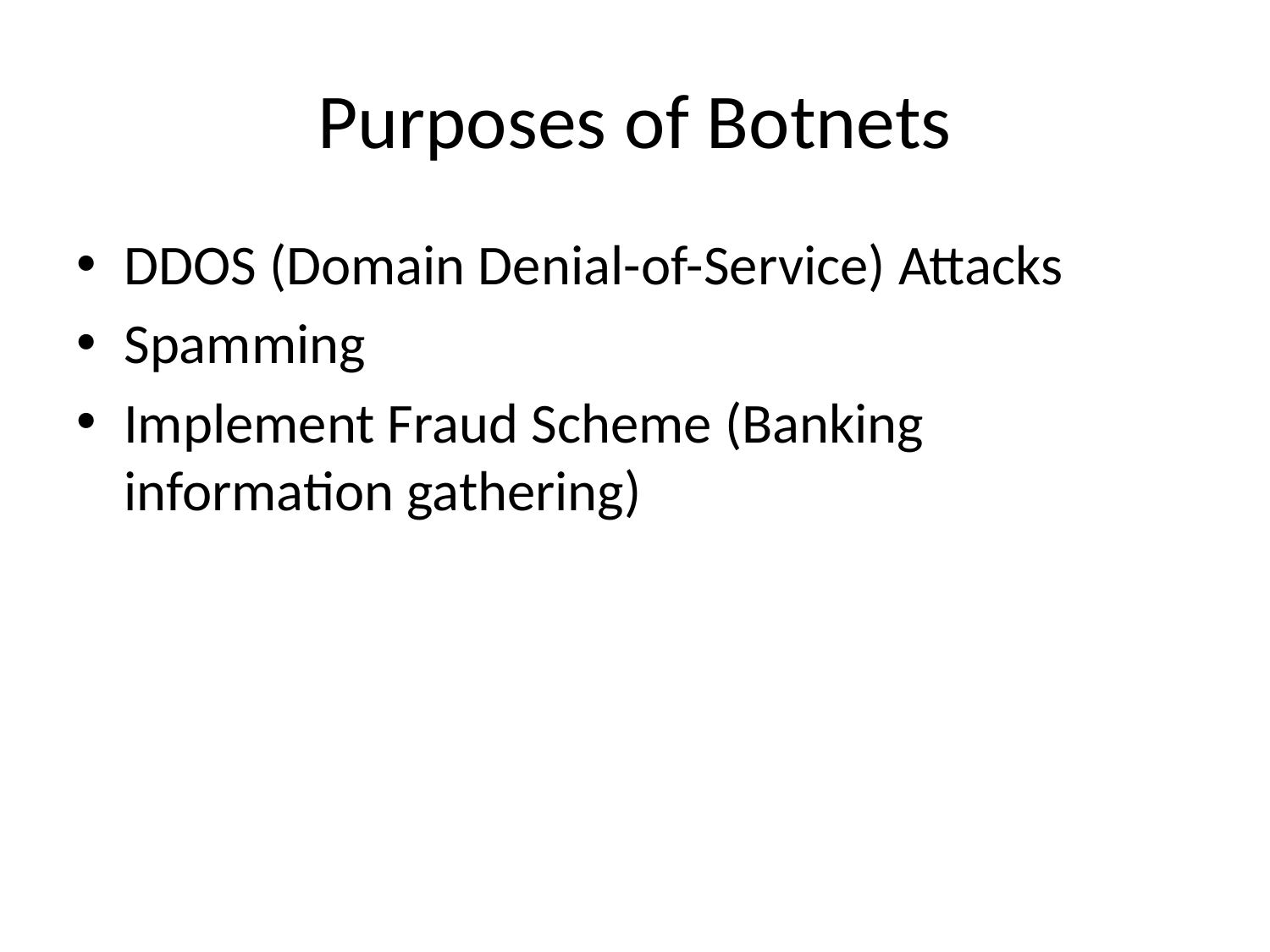

# Purposes of Botnets
DDOS (Domain Denial-of-Service) Attacks
Spamming
Implement Fraud Scheme (Banking information gathering)